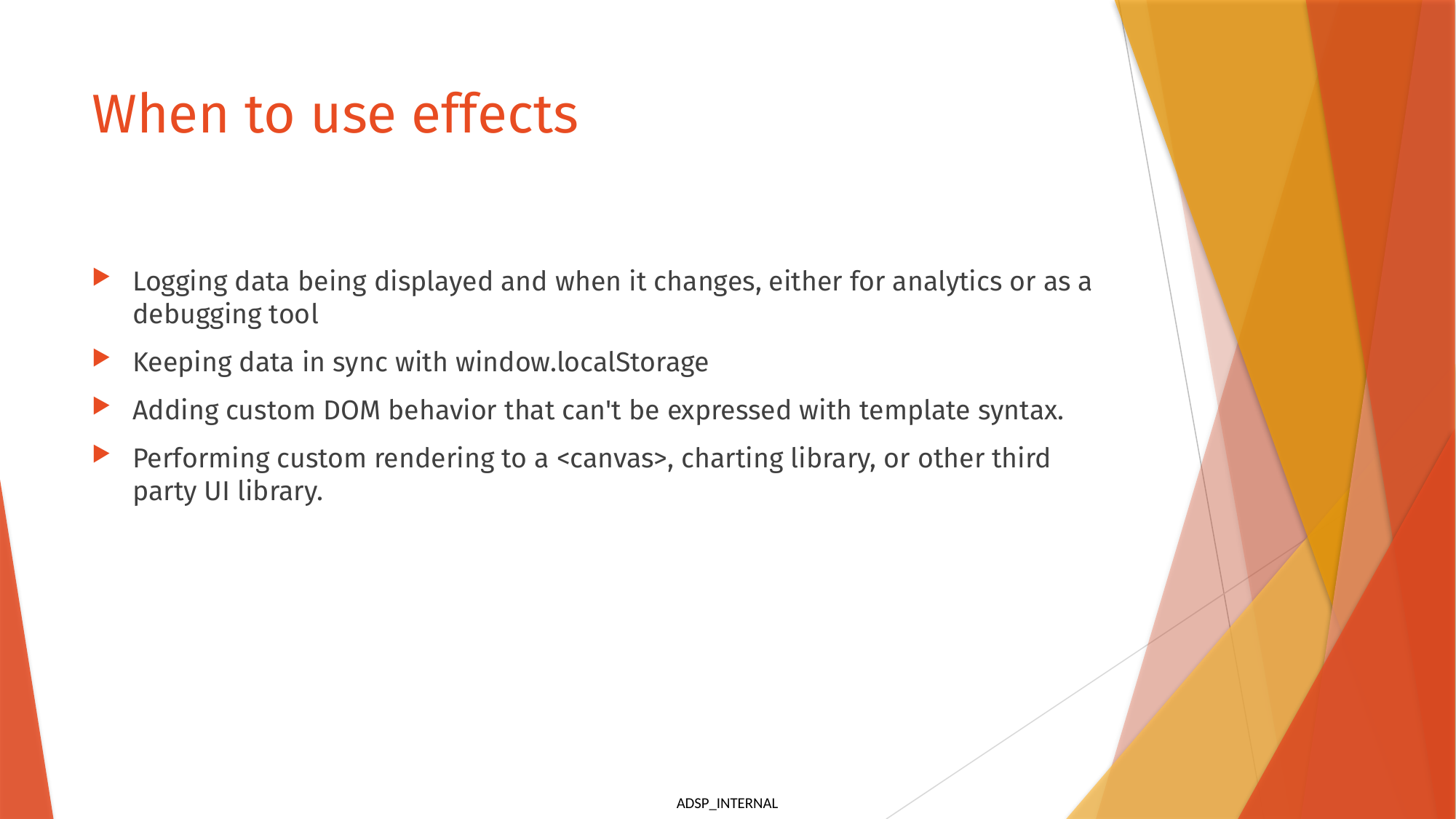

# When to use effects
Logging data being displayed and when it changes, either for analytics or as a debugging tool
Keeping data in sync with window.localStorage
Adding custom DOM behavior that can't be expressed with template syntax.
Performing custom rendering to a <canvas>, charting library, or other third party UI library.